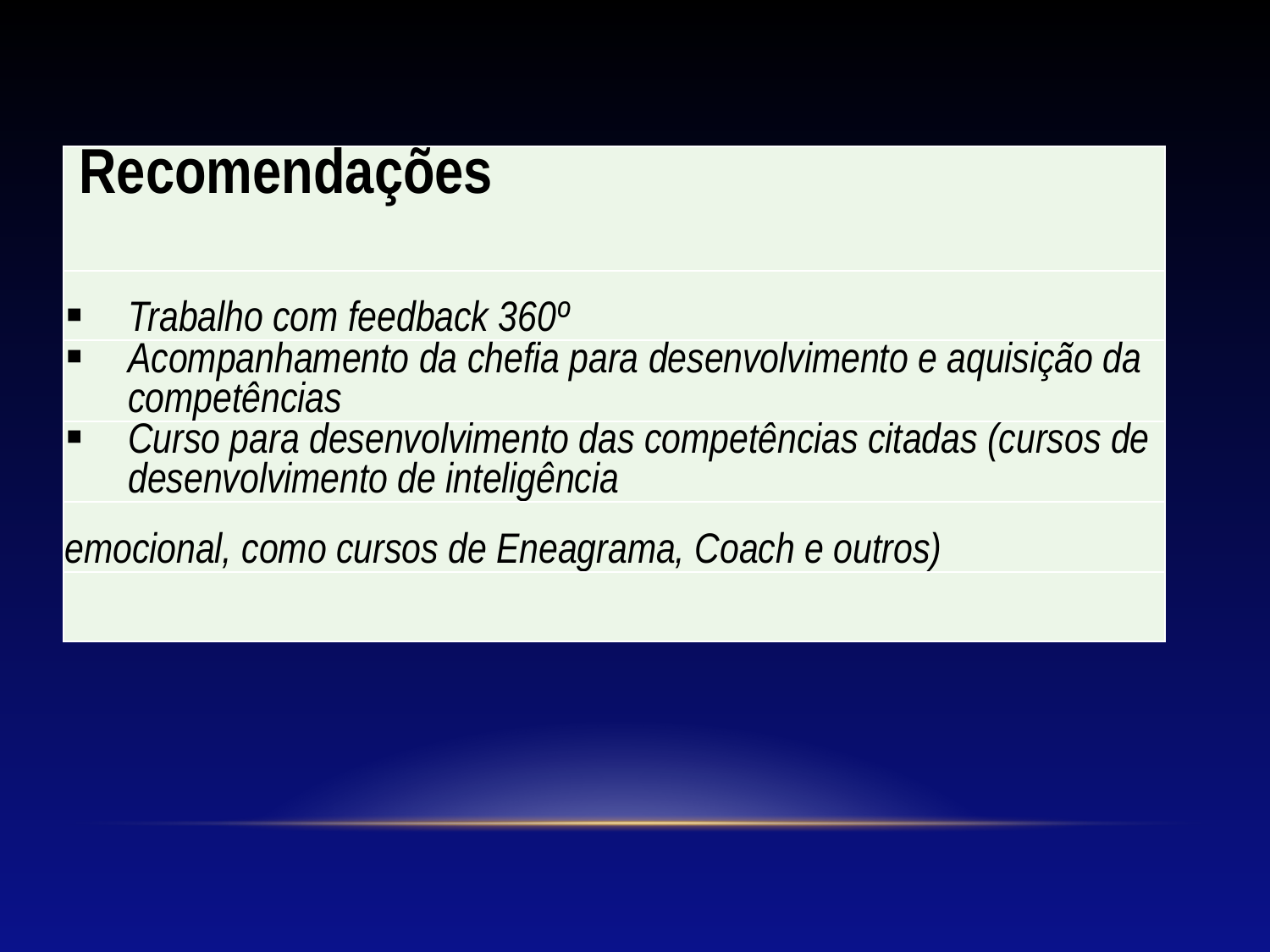

| Recomendações |
| --- |
| Trabalho com feedback 360º |
| Acompanhamento da chefia para desenvolvimento e aquisição da competências |
| Curso para desenvolvimento das competências citadas (cursos de desenvolvimento de inteligência |
| emocional, como cursos de Eneagrama, Coach e outros) |
|  |